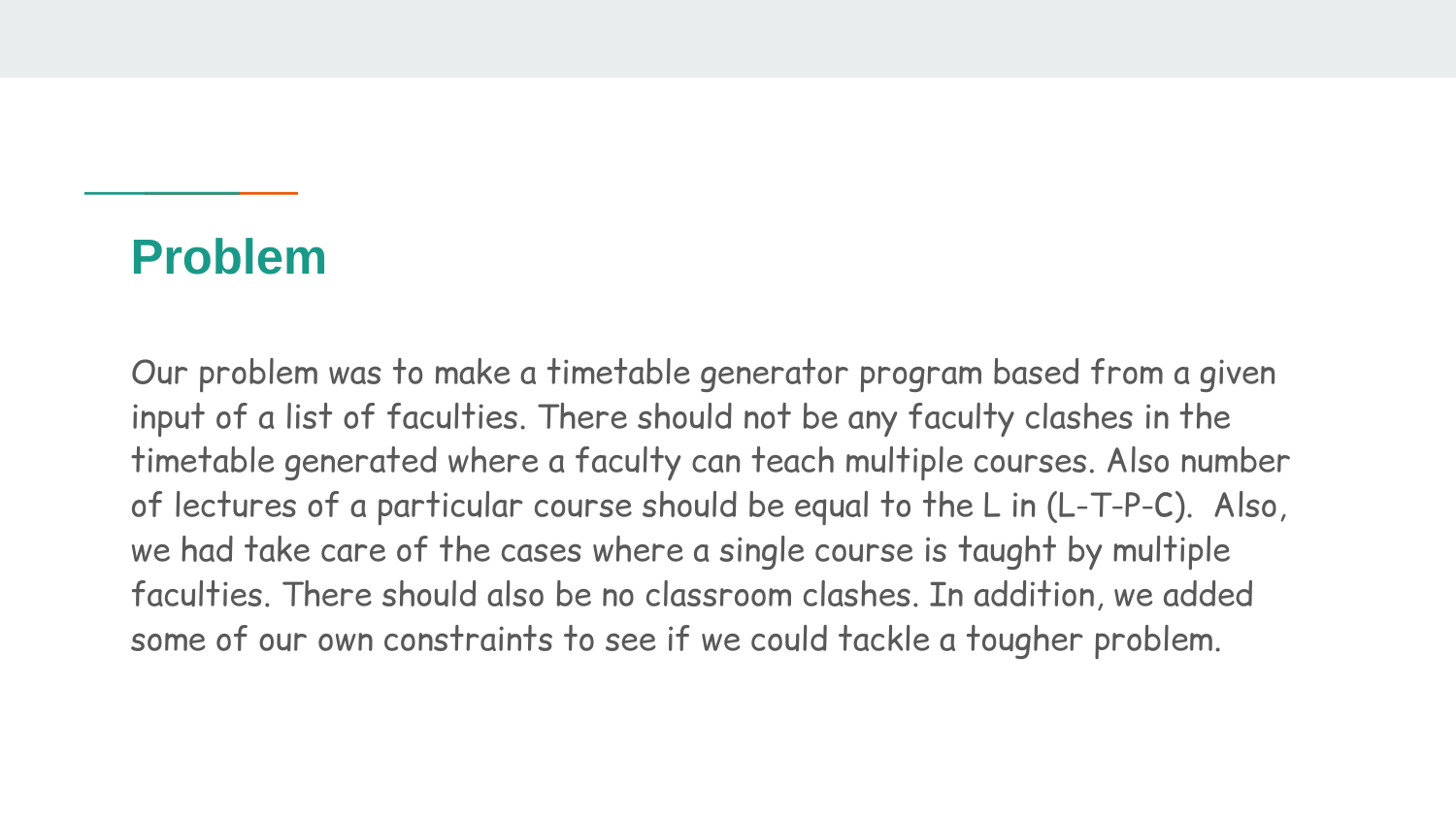

# Problem
Our problem was to make a timetable generator program based from a given input of a list of faculties. There should not be any faculty clashes in the timetable generated where a faculty can teach multiple courses. Also number of lectures of a particular course should be equal to the L in (L-T-P-C).  Also, we had take care of the cases where a single course is taught by multiple faculties. There should also be no classroom clashes. In addition, we added some of our own constraints to see if we could tackle a tougher problem.